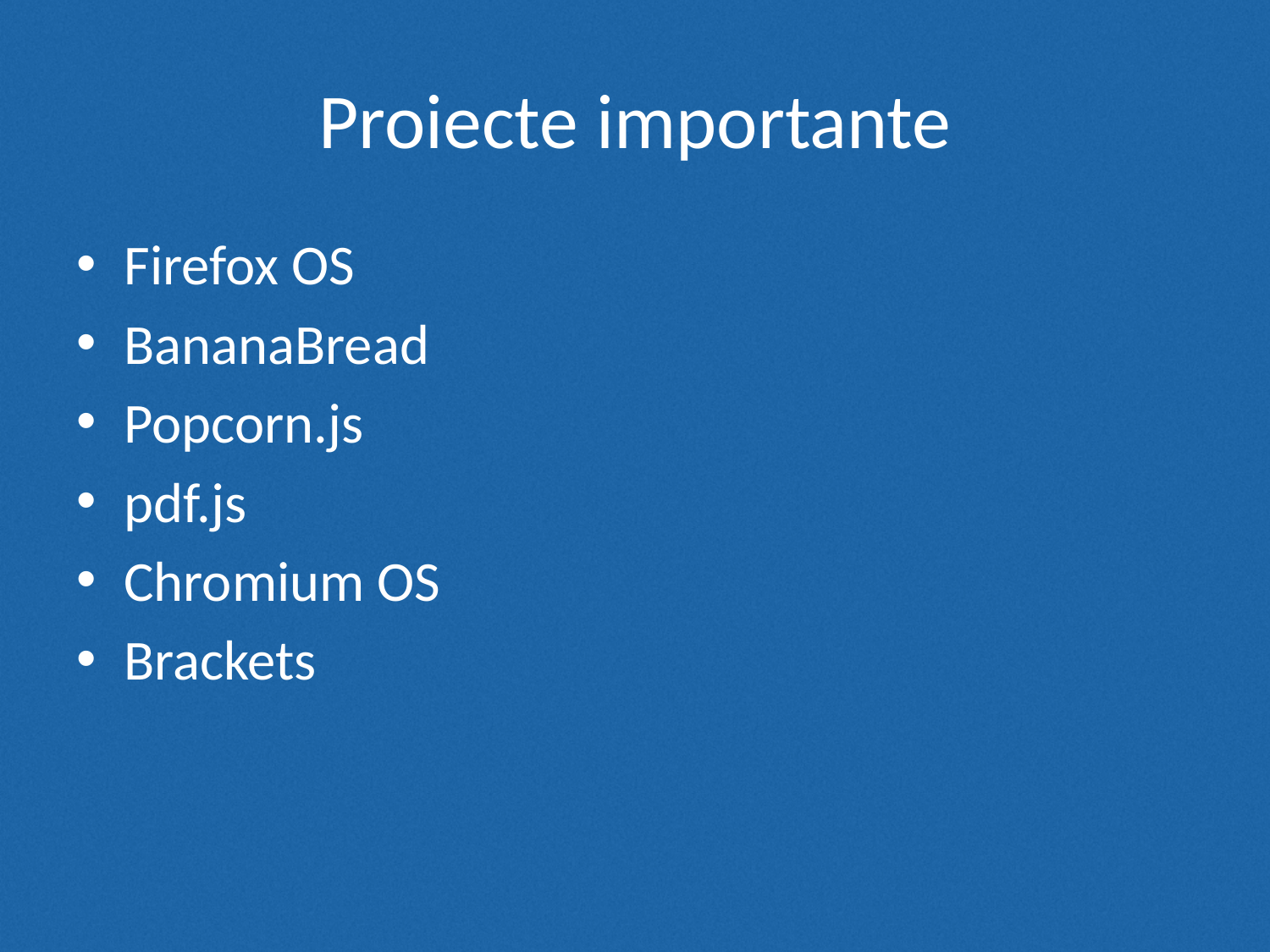

# Proiecte importante
Firefox OS
BananaBread
Popcorn.js
pdf.js
Chromium OS
Brackets